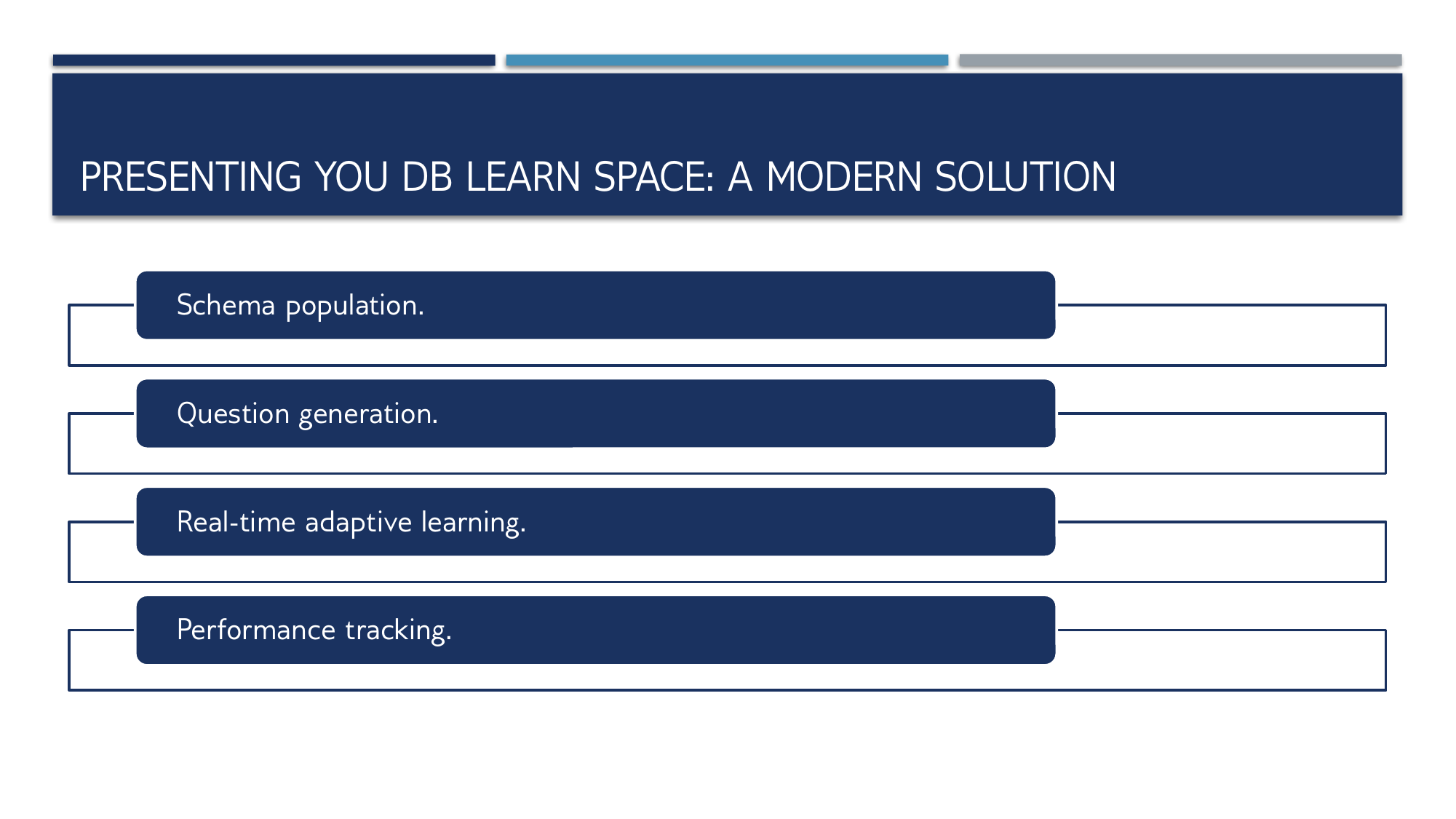

# Presenting you db learn space: a modern solution
Schema population.
Question generation.
Real-time adaptive learning.
Performance tracking.